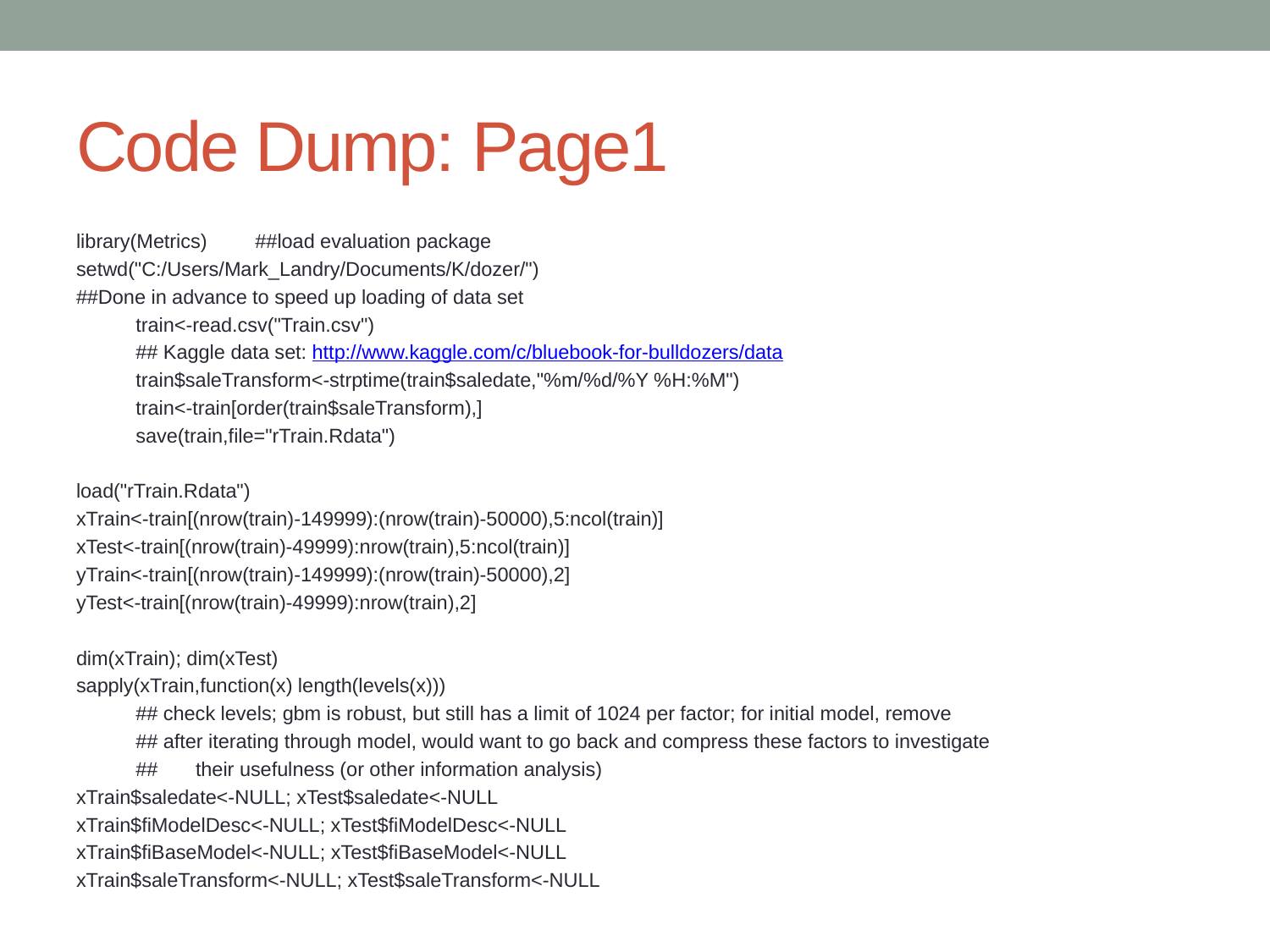

# Code Dump: Page1
library(Metrics)	##load evaluation package
setwd("C:/Users/Mark_Landry/Documents/K/dozer/")
##Done in advance to speed up loading of data set
	train<-read.csv("Train.csv")
	## Kaggle data set: http://www.kaggle.com/c/bluebook-for-bulldozers/data
	train$saleTransform<-strptime(train$saledate,"%m/%d/%Y %H:%M")
	train<-train[order(train$saleTransform),]
	save(train,file="rTrain.Rdata")

load("rTrain.Rdata")
xTrain<-train[(nrow(train)-149999):(nrow(train)-50000),5:ncol(train)]
xTest<-train[(nrow(train)-49999):nrow(train),5:ncol(train)]
yTrain<-train[(nrow(train)-149999):(nrow(train)-50000),2]
yTest<-train[(nrow(train)-49999):nrow(train),2]

dim(xTrain); dim(xTest)
sapply(xTrain,function(x) length(levels(x)))
	## check levels; gbm is robust, but still has a limit of 1024 per factor; for initial model, remove
	## after iterating through model, would want to go back and compress these factors to investigate
	##	their usefulness (or other information analysis)
xTrain$saledate<-NULL; xTest$saledate<-NULL
xTrain$fiModelDesc<-NULL; xTest$fiModelDesc<-NULL
xTrain$fiBaseModel<-NULL; xTest$fiBaseModel<-NULL
xTrain$saleTransform<-NULL; xTest$saleTransform<-NULL